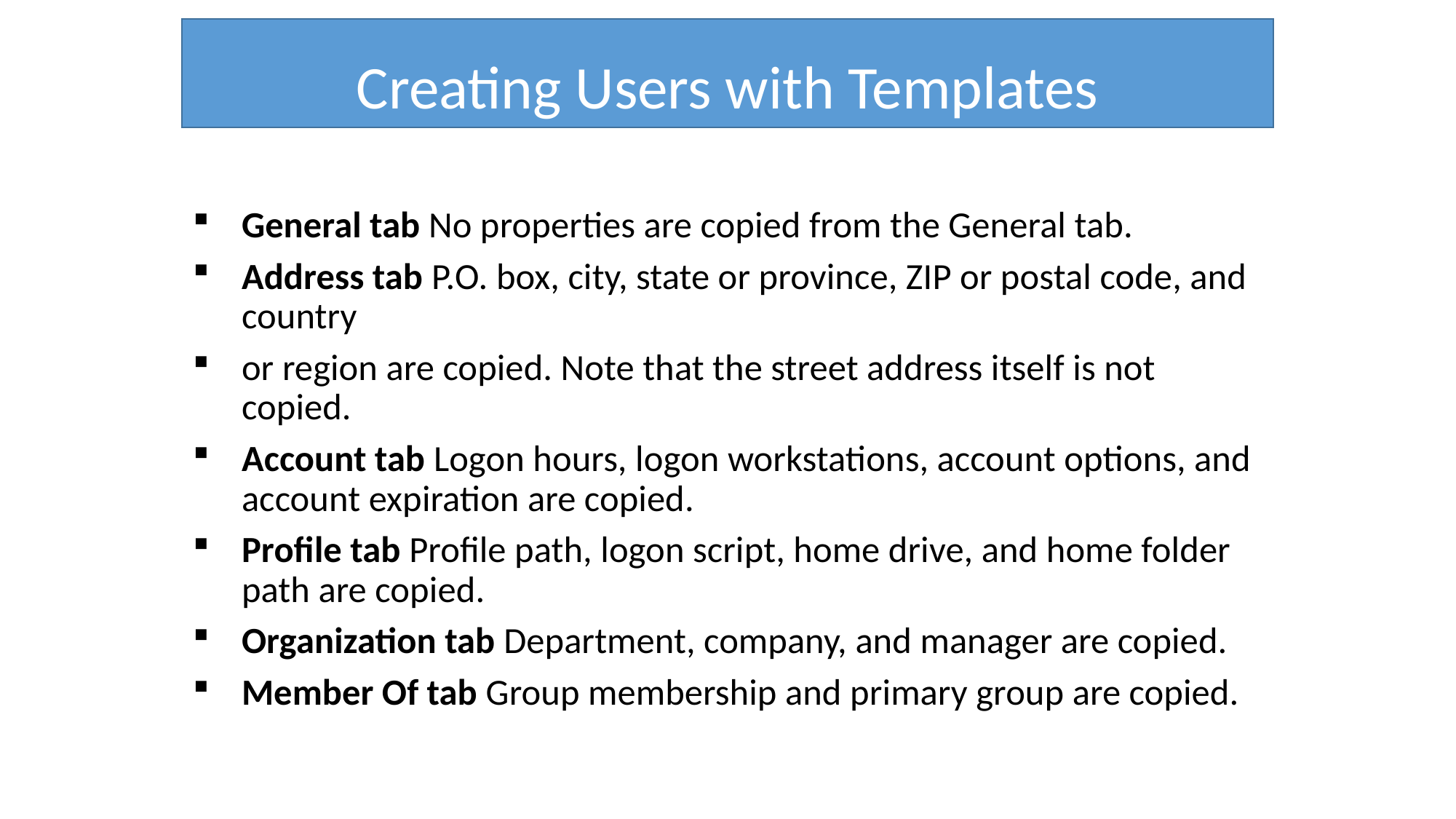

# Creating Users with Templates

General tab No properties are copied from the General tab.
Address tab P.O. box, city, state or province, ZIP or postal code, and country
or region are copied. Note that the street address itself is not copied.
Account tab Logon hours, logon workstations, account options, and account expiration are copied.
Profile tab Profile path, logon script, home drive, and home folder path are copied.
Organization tab Department, company, and manager are copied.
Member Of tab Group membership and primary group are copied.